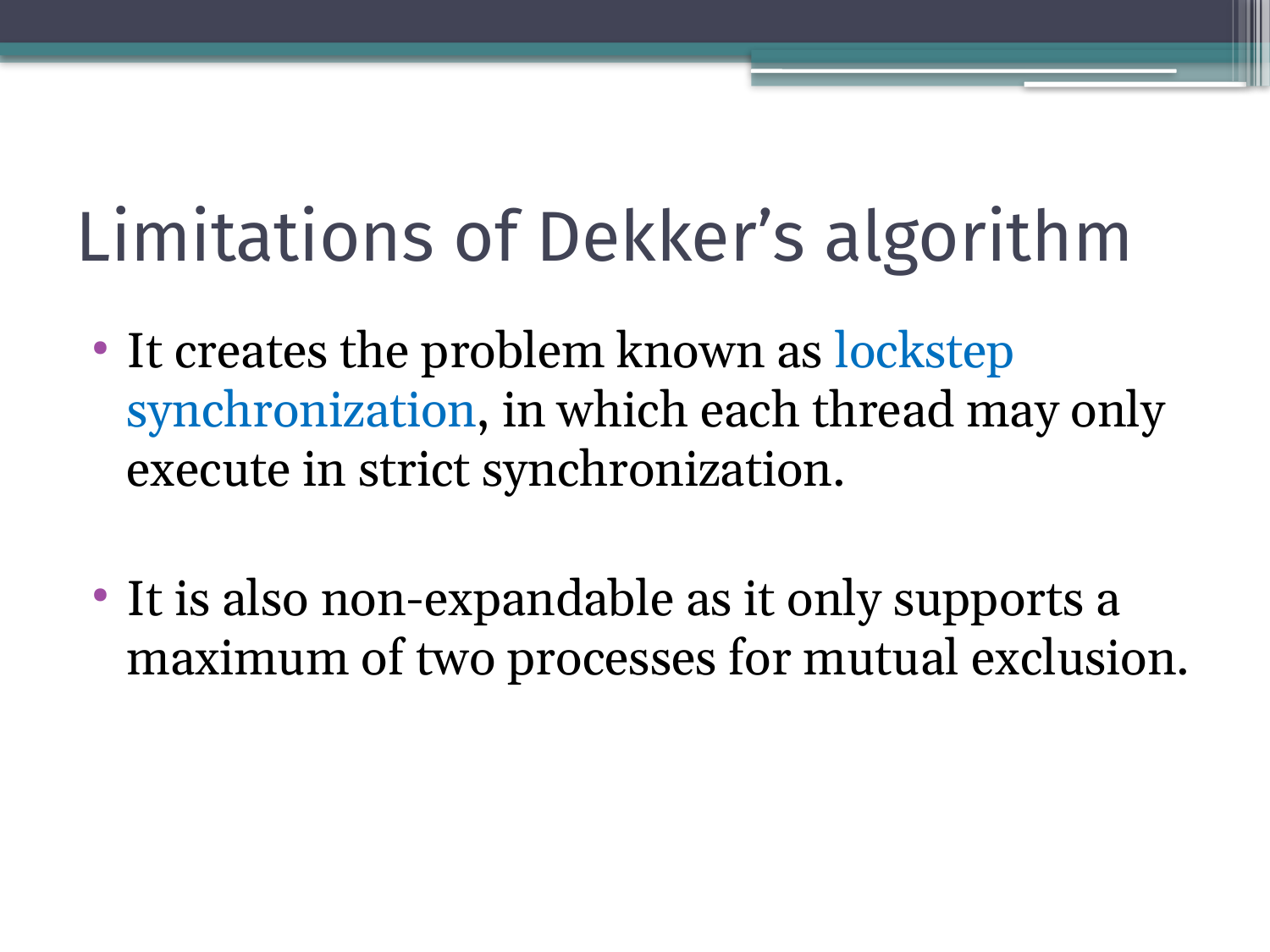

# Limitations of Dekker’s algorithm
It creates the problem known as lockstep synchronization, in which each thread may only execute in strict synchronization.

It is also non-expandable as it only supports a maximum of two processes for mutual exclusion.